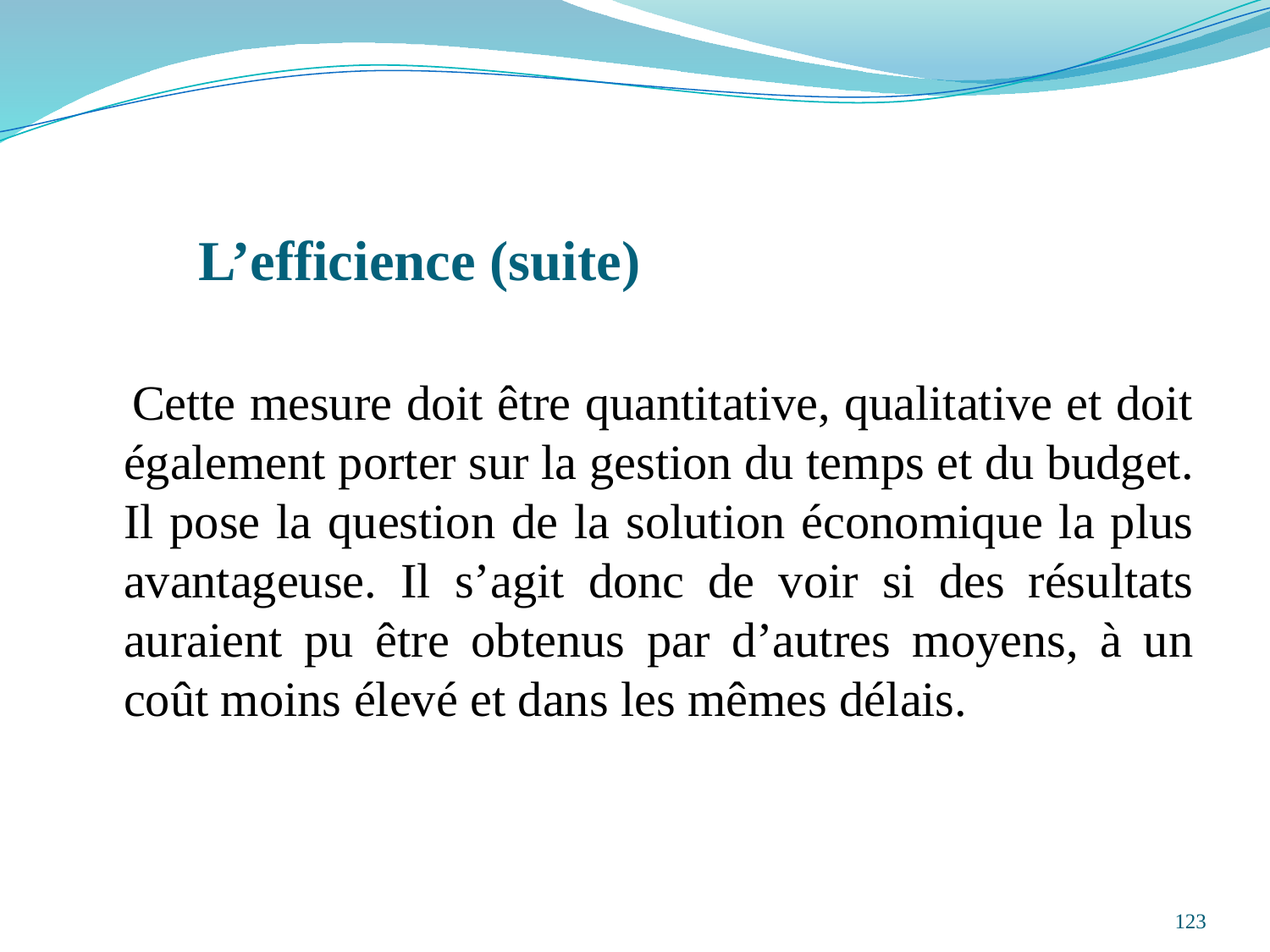

L’efficience (suite)

    Cette mesure doit être quantitative, qualitative et doit également porter sur la gestion du temps et du budget. Il pose la question de la solution économique la plus avantageuse. Il s’agit donc de voir si des résultats auraient pu être obtenus par d’autres moyens, à un coût moins élevé et dans les mêmes délais.

123